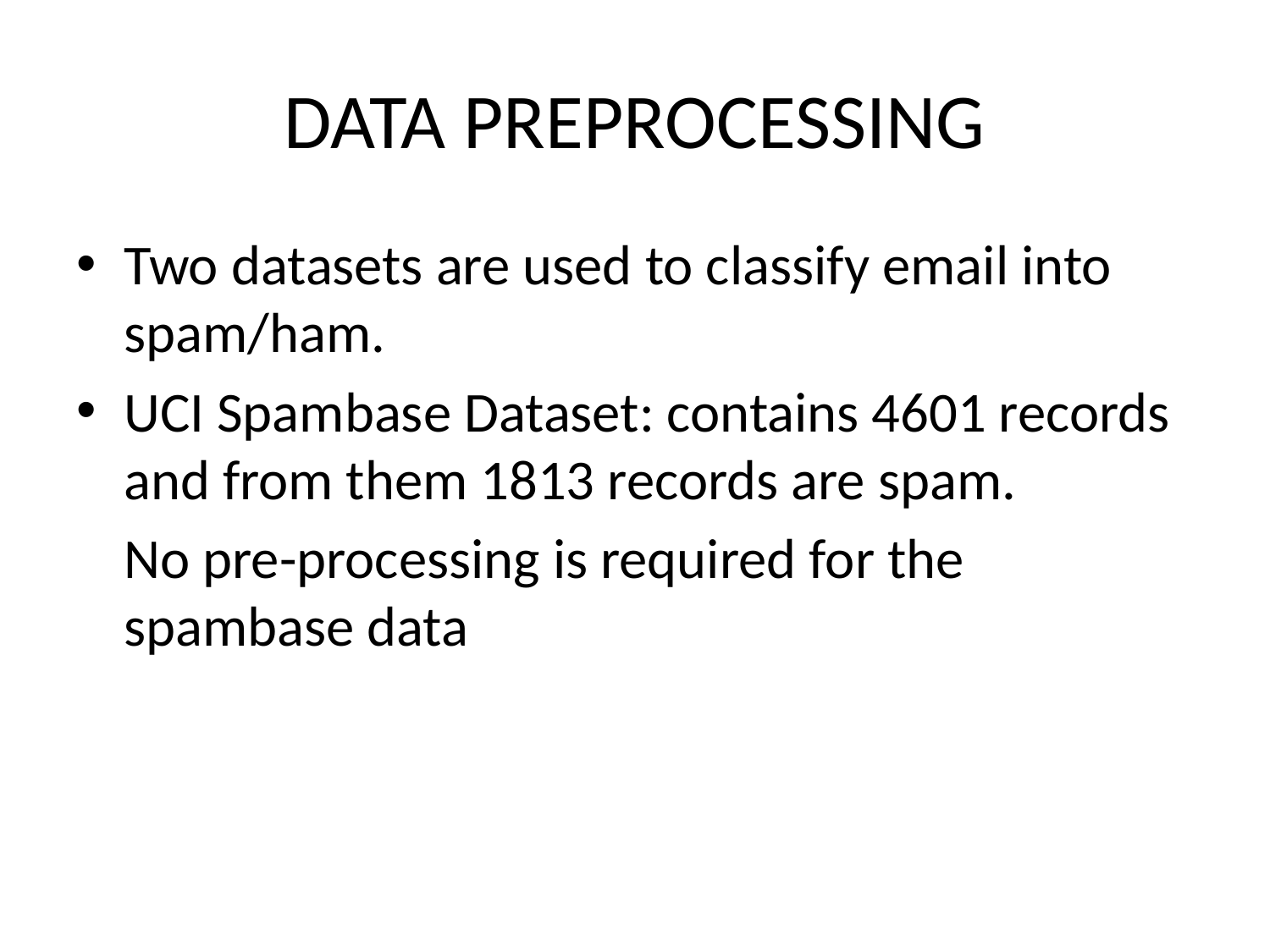

# DATA PREPROCESSING
Two datasets are used to classify email into spam/ham.
UCI Spambase Dataset: contains 4601 records and from them 1813 records are spam.
	No pre-processing is required for the spambase data